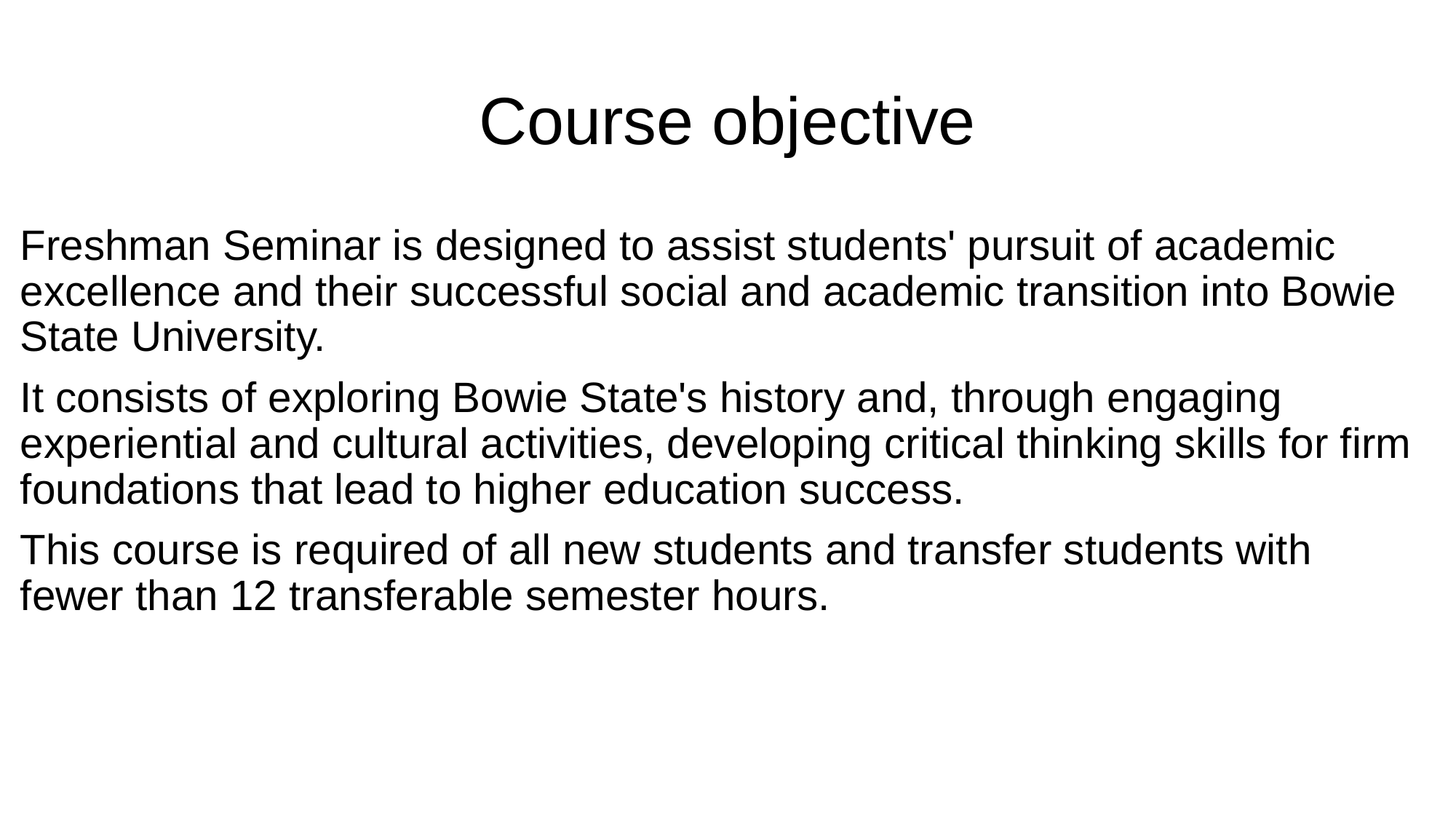

# Course objective
Freshman Seminar is designed to assist students' pursuit of academic excellence and their successful social and academic transition into Bowie State University.
It consists of exploring Bowie State's history and, through engaging experiential and cultural activities, developing critical thinking skills for firm foundations that lead to higher education success.
This course is required of all new students and transfer students with fewer than 12 transferable semester hours.